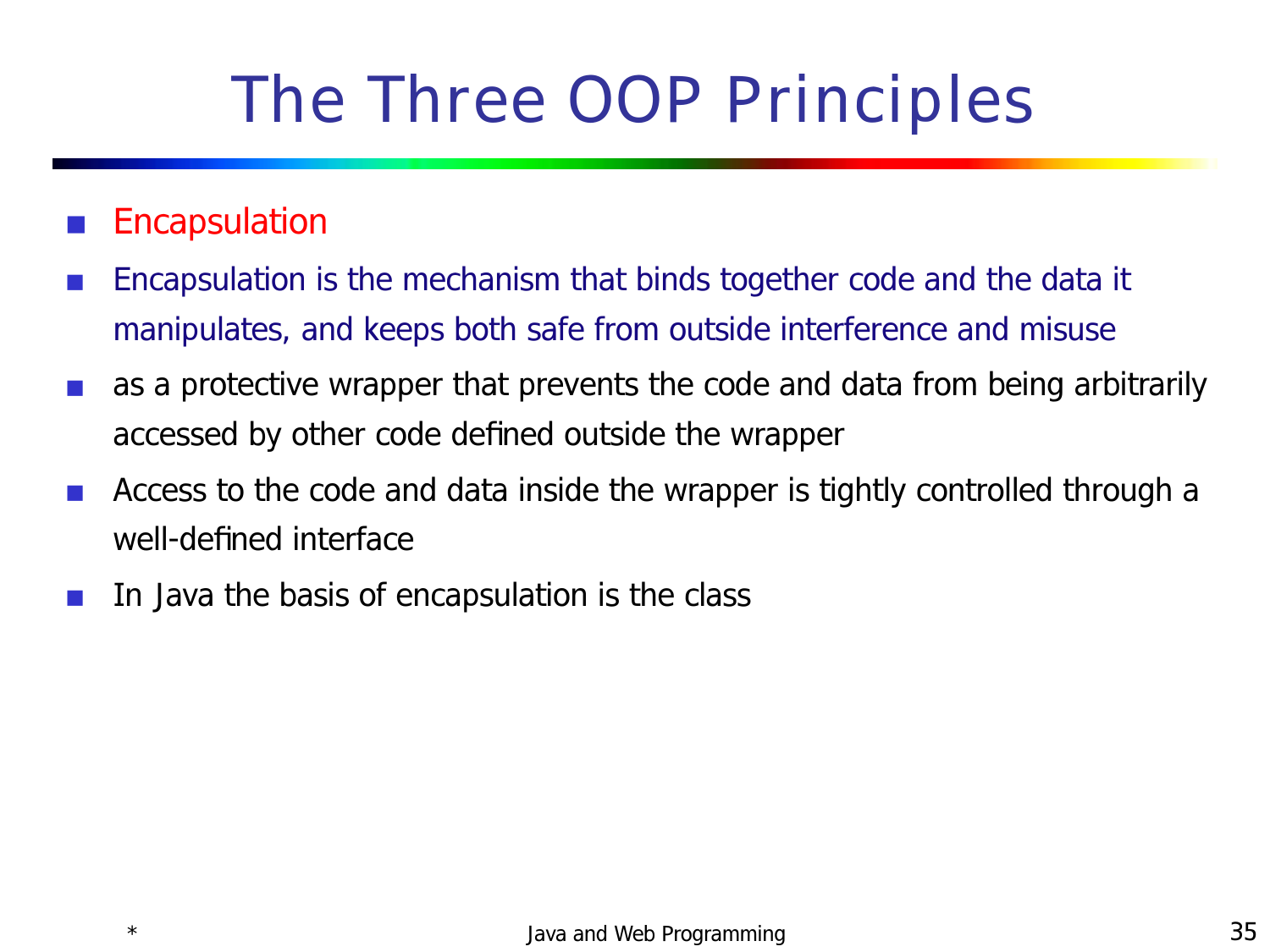

# The Three OOP Principles
Encapsulation
Encapsulation is the mechanism that binds together code and the data it manipulates, and keeps both safe from outside interference and misuse
as a protective wrapper that prevents the code and data from being arbitrarily accessed by other code defined outside the wrapper
Access to the code and data inside the wrapper is tightly controlled through a well-defined interface
In Java the basis of encapsulation is the class
*
35
Java and Web Programming